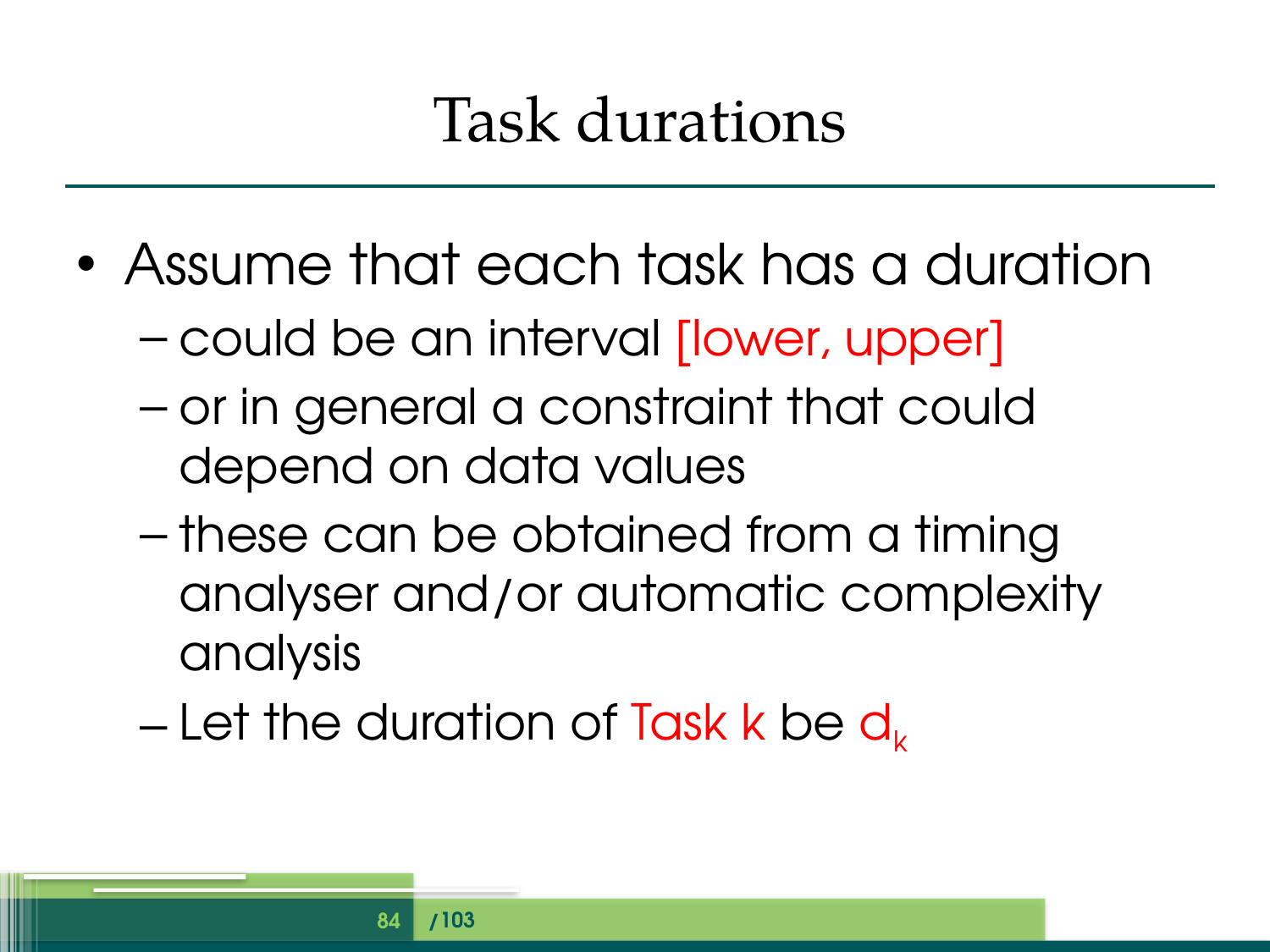

# Task durations
Assume that each task has a duration
could be an interval [lower, upper]
or in general a constraint that could depend on data values
these can be obtained from a timing analyser and/or automatic complexity analysis
Let the duration of Task k be dk

/103
84